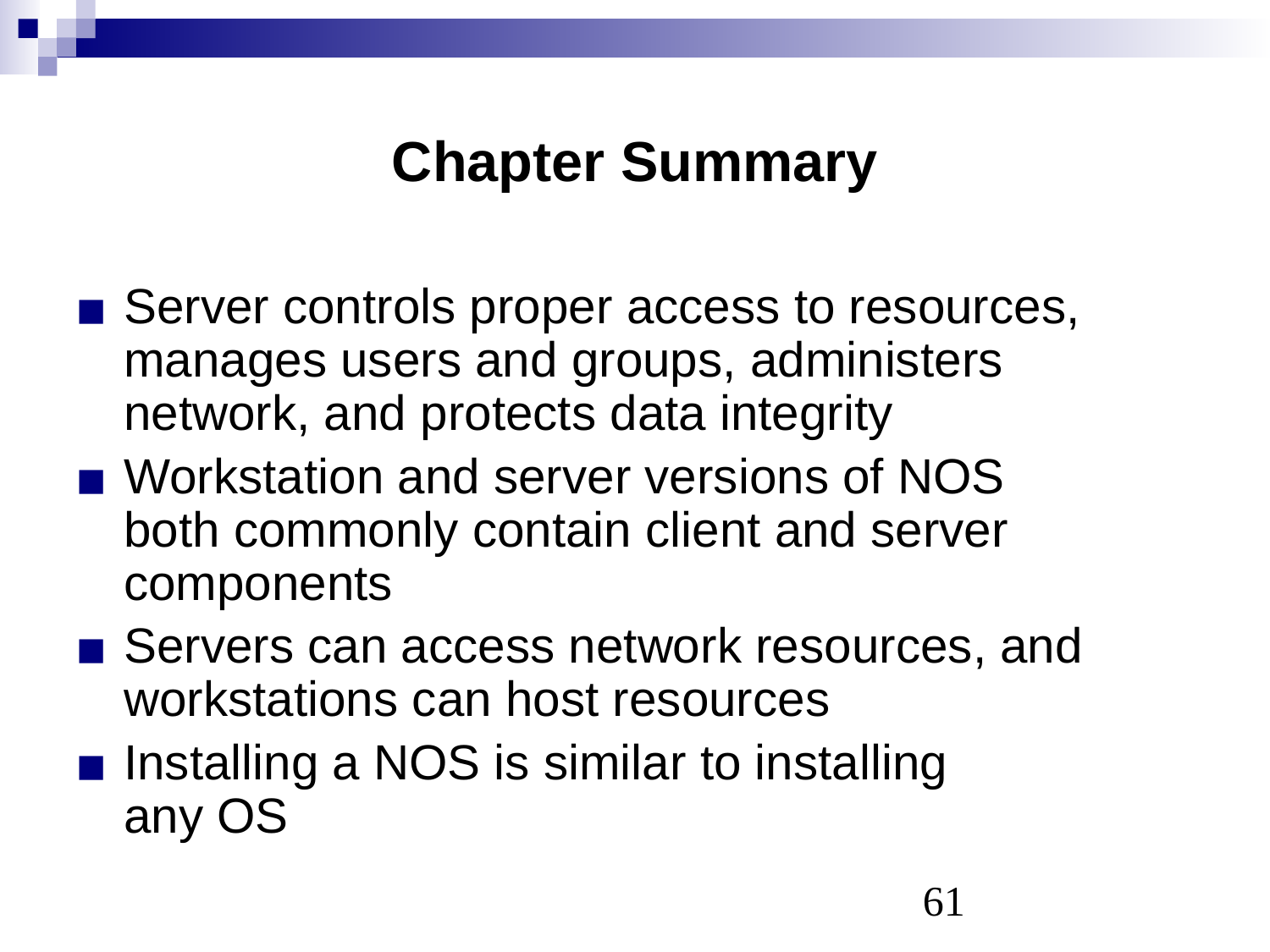

# Chapter Summary
Server controls proper access to resources, manages users and groups, administers network, and protects data integrity
Workstation and server versions of NOS
both commonly contain client and server components
Servers can access network resources, and workstations can host resources
Installing a NOS is similar to installing
any OS
61